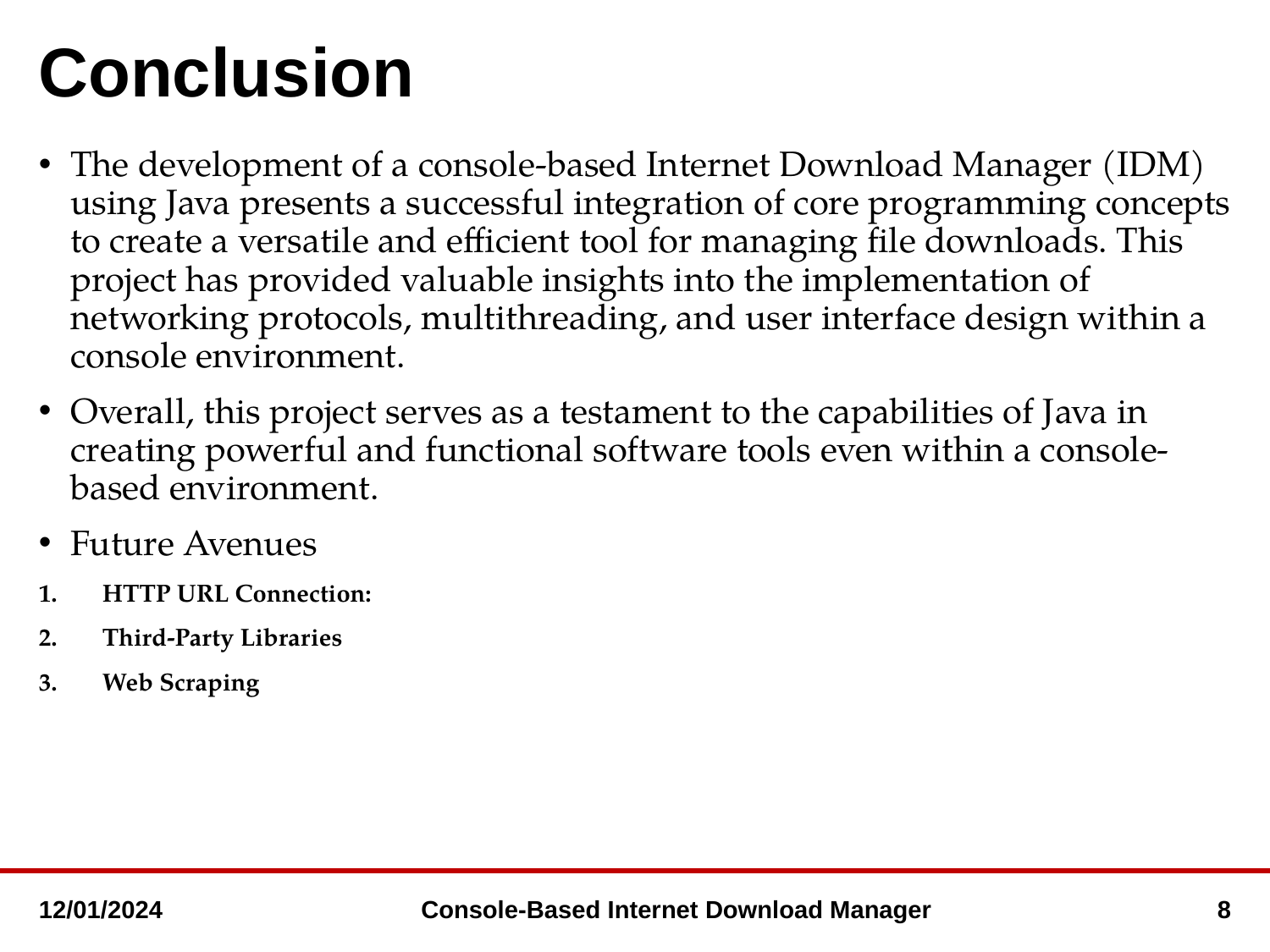

# Conclusion
The development of a console-based Internet Download Manager (IDM) using Java presents a successful integration of core programming concepts to create a versatile and efficient tool for managing file downloads. This project has provided valuable insights into the implementation of networking protocols, multithreading, and user interface design within a console environment.
Overall, this project serves as a testament to the capabilities of Java in creating powerful and functional software tools even within a console-based environment.
Future Avenues
HTTP URL Connection:
Third-Party Libraries
Web Scraping
12/01/2024
8
Console-Based Internet Download Manager